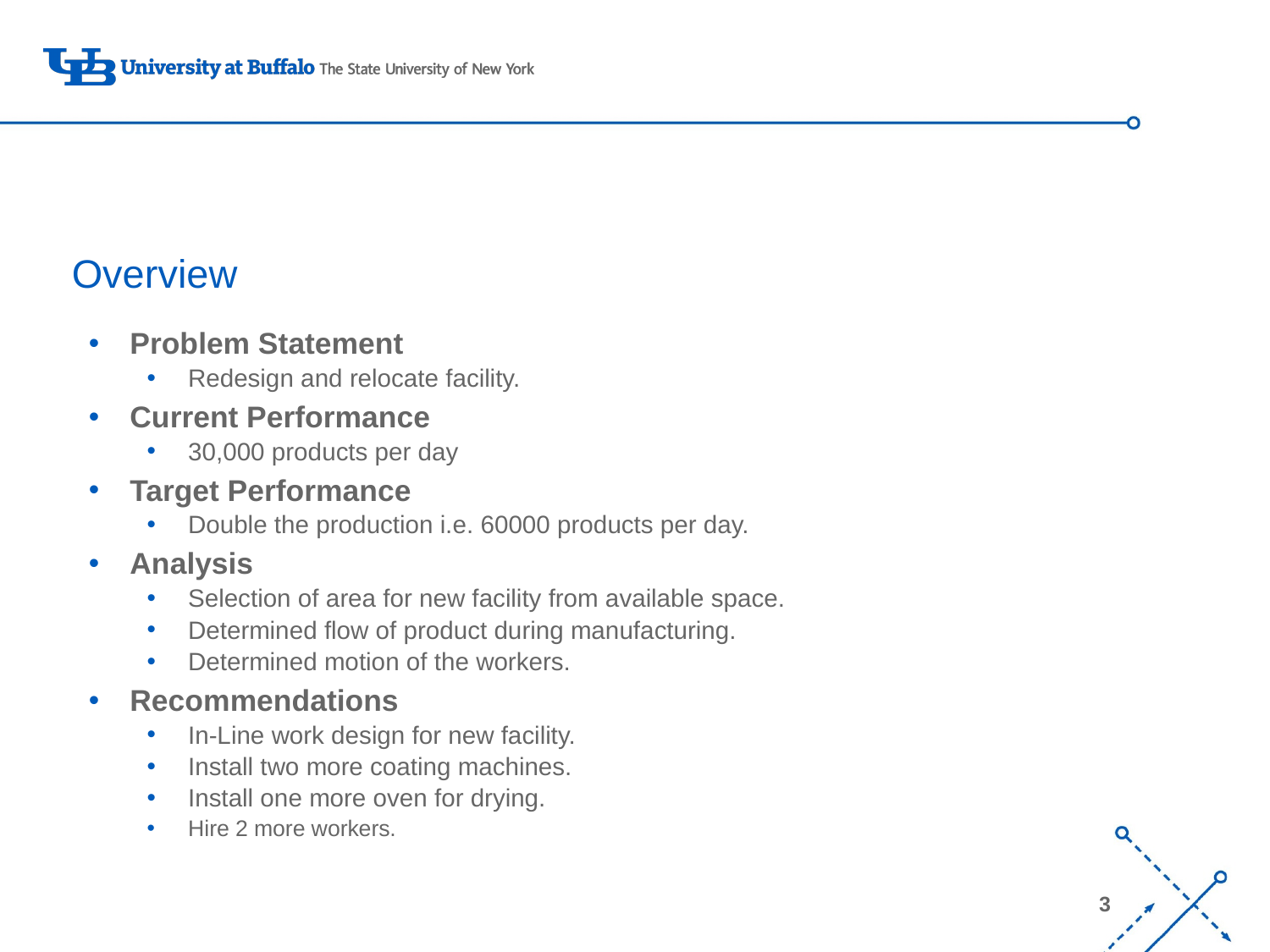

# Overview
Problem Statement
Redesign and relocate facility.
Current Performance
30,000 products per day
Target Performance
Double the production i.e. 60000 products per day.
Analysis
Selection of area for new facility from available space.
Determined flow of product during manufacturing.
Determined motion of the workers.
Recommendations
In-Line work design for new facility.
Install two more coating machines.
Install one more oven for drying.
Hire 2 more workers.